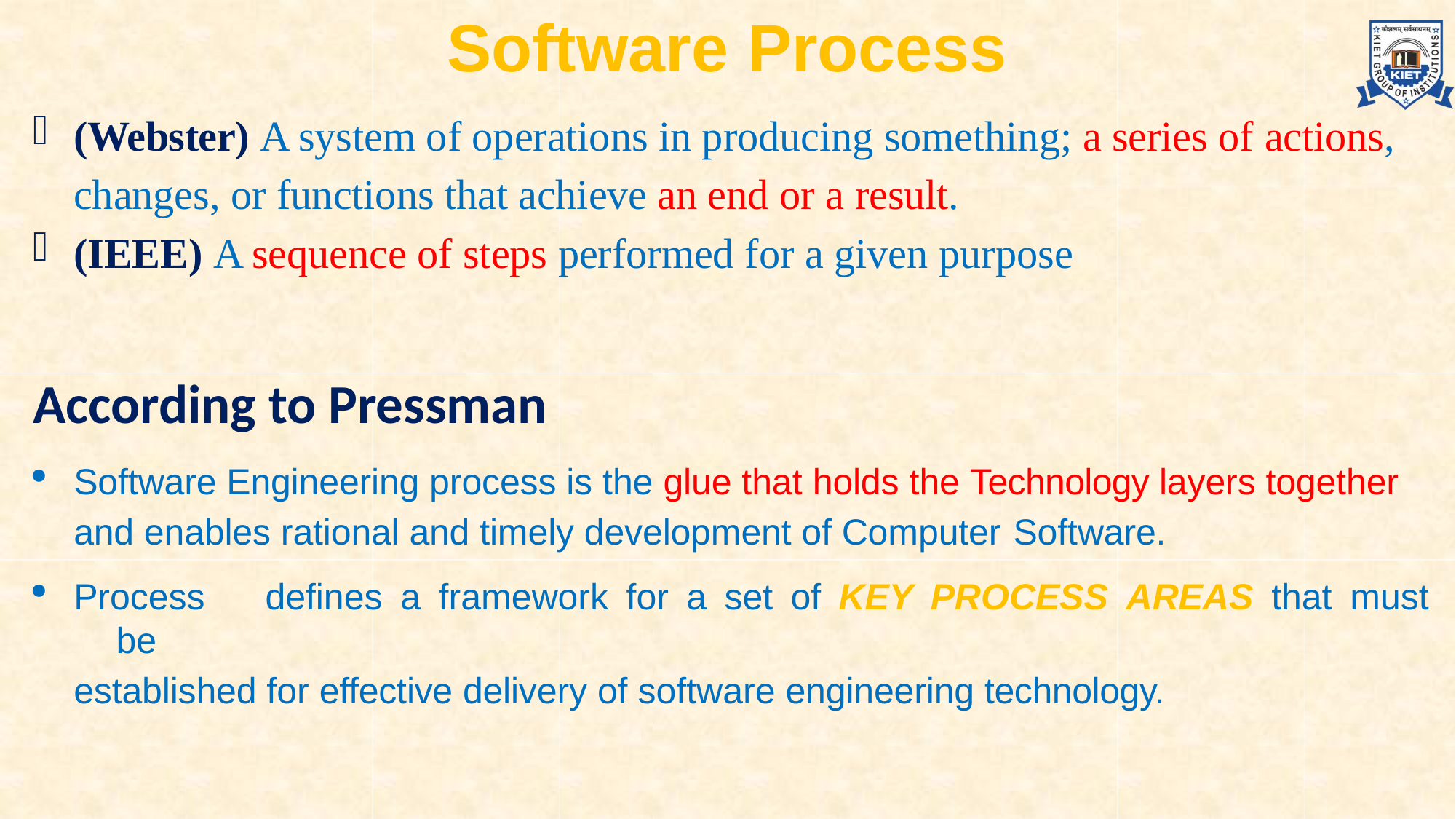

# Software Process
(Webster) A system of operations in producing something; a series of actions,  changes, or functions that achieve an end or a result.
(IEEE) A sequence of steps performed for a given purpose

According to Pressman
Software Engineering process is the glue that holds the Technology layers together  and enables rational and timely development of Computer Software.
Process	defines	a	framework	for	a	set	of	KEY	PROCESS	AREAS	that	must	be
established for effective delivery of software engineering technology.